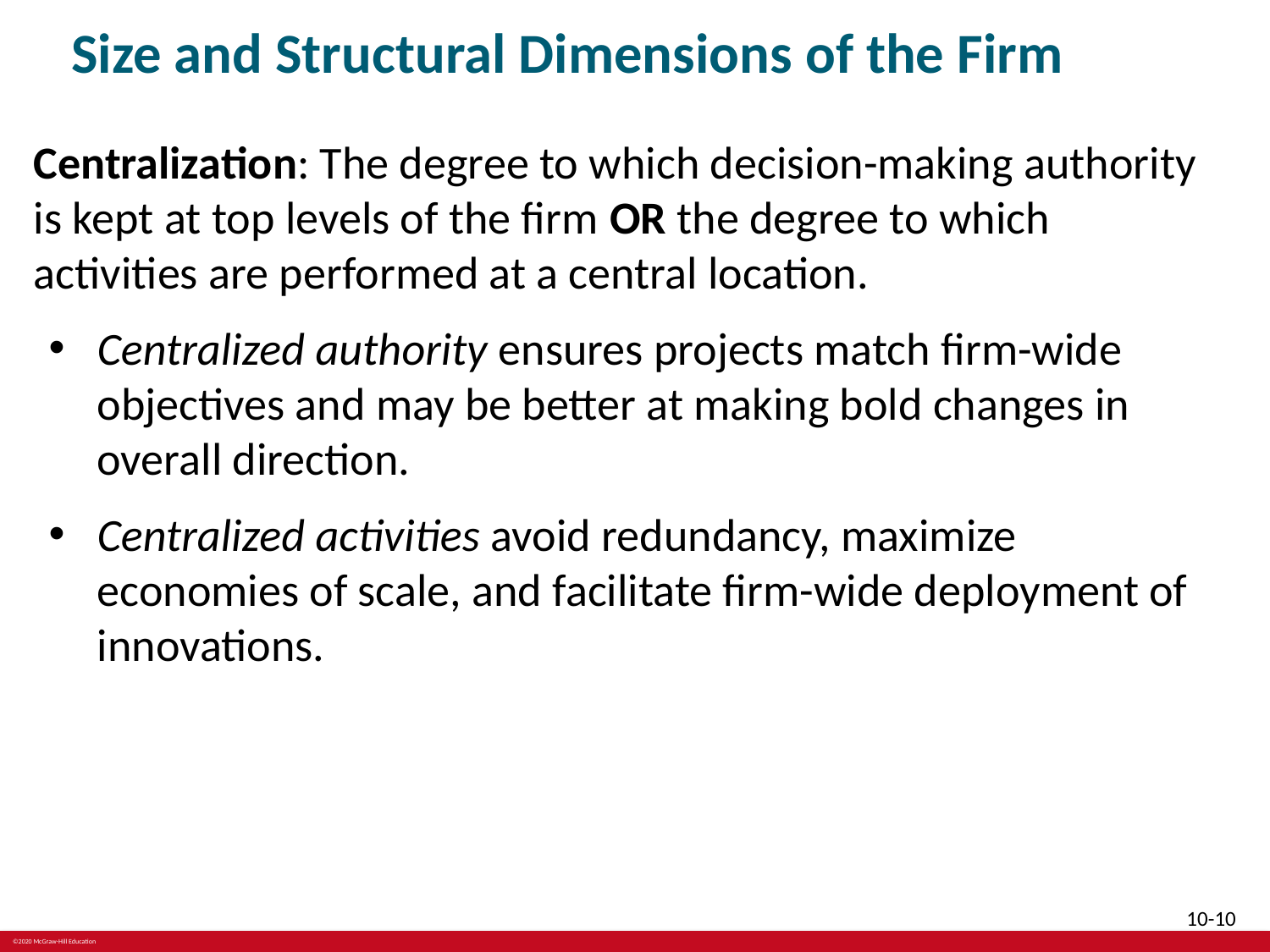

# Size and Structural Dimensions of the Firm
Centralization: The degree to which decision-making authority is kept at top levels of the firm OR the degree to which activities are performed at a central location.
Centralized authority ensures projects match firm-wide objectives and may be better at making bold changes in overall direction.
Centralized activities avoid redundancy, maximize economies of scale, and facilitate firm-wide deployment of innovations.